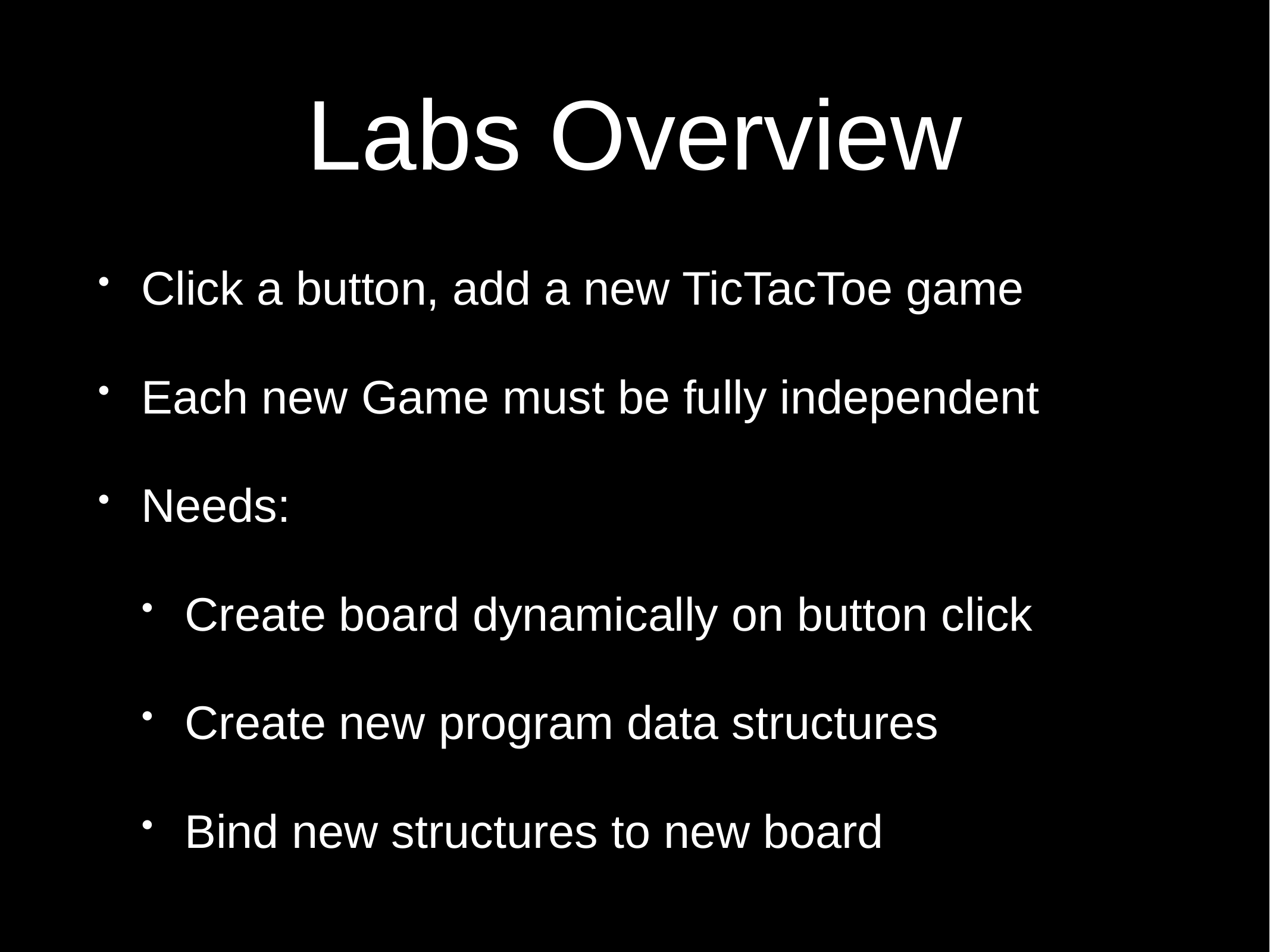

# Labs Overview
Click a button, add a new TicTacToe game
Each new Game must be fully independent
Needs:
Create board dynamically on button click
Create new program data structures
Bind new structures to new board